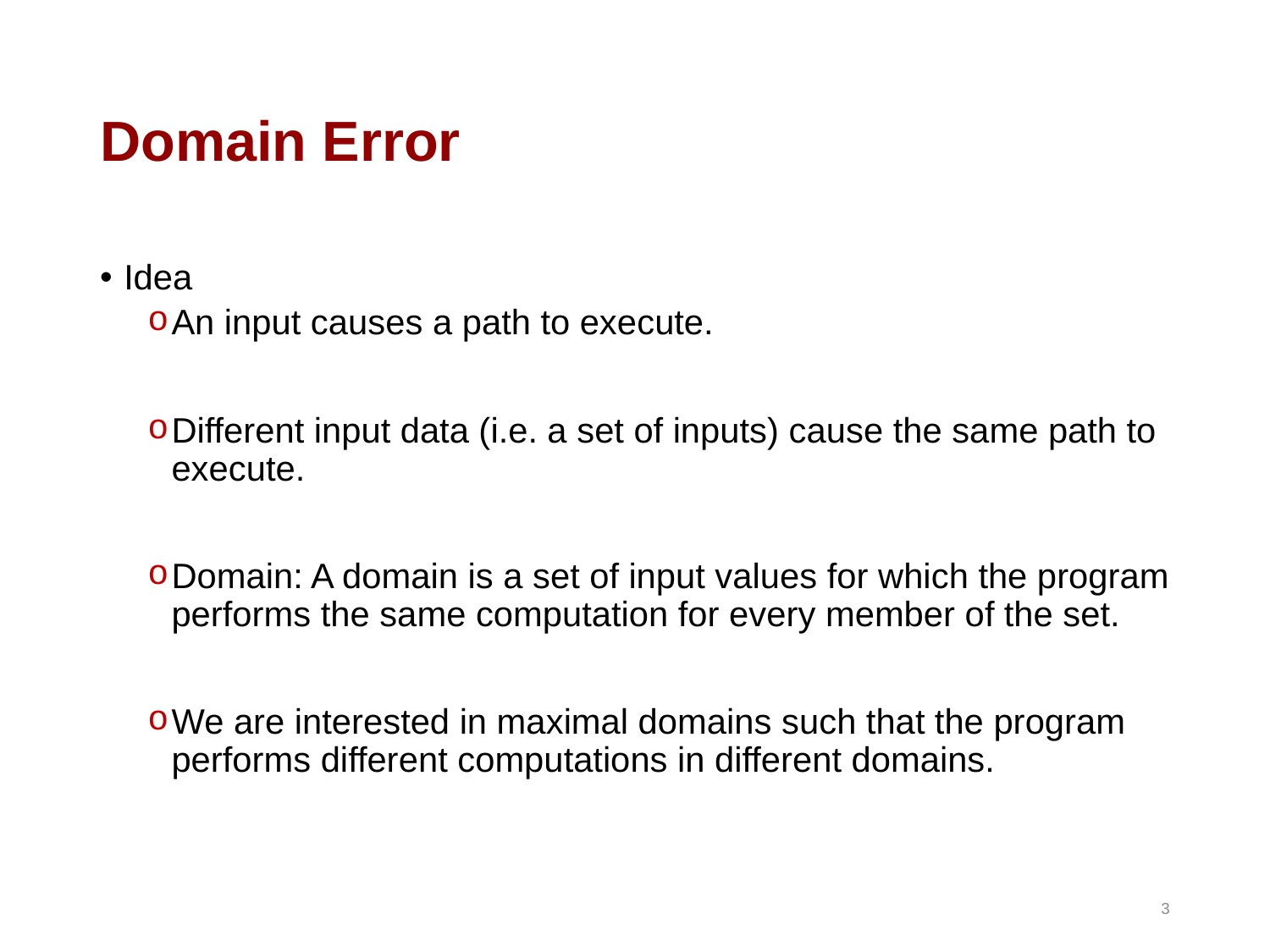

# Domain Error
Idea
An input causes a path to execute.

Different input data (i.e. a set of inputs) cause the same path to execute.

Domain: A domain is a set of input values for which the program performs the same computation for every member of the set.

We are interested in maximal domains such that the program performs different computations in different domains.

3